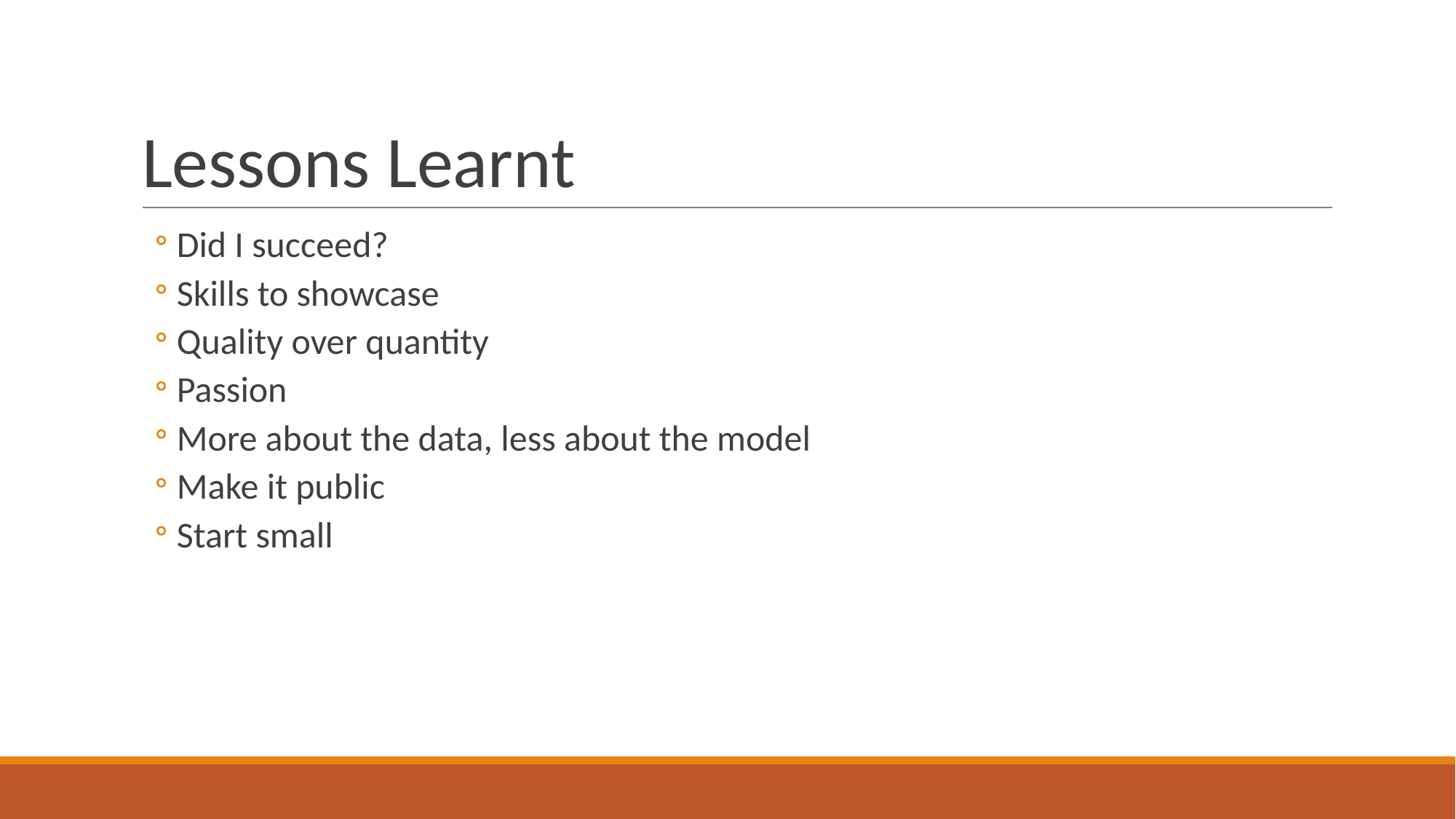

# Lessons Learnt
Did I succeed?
Skills to showcase
Quality over quantity
Passion
More about the data, less about the model
Make it public
Start small